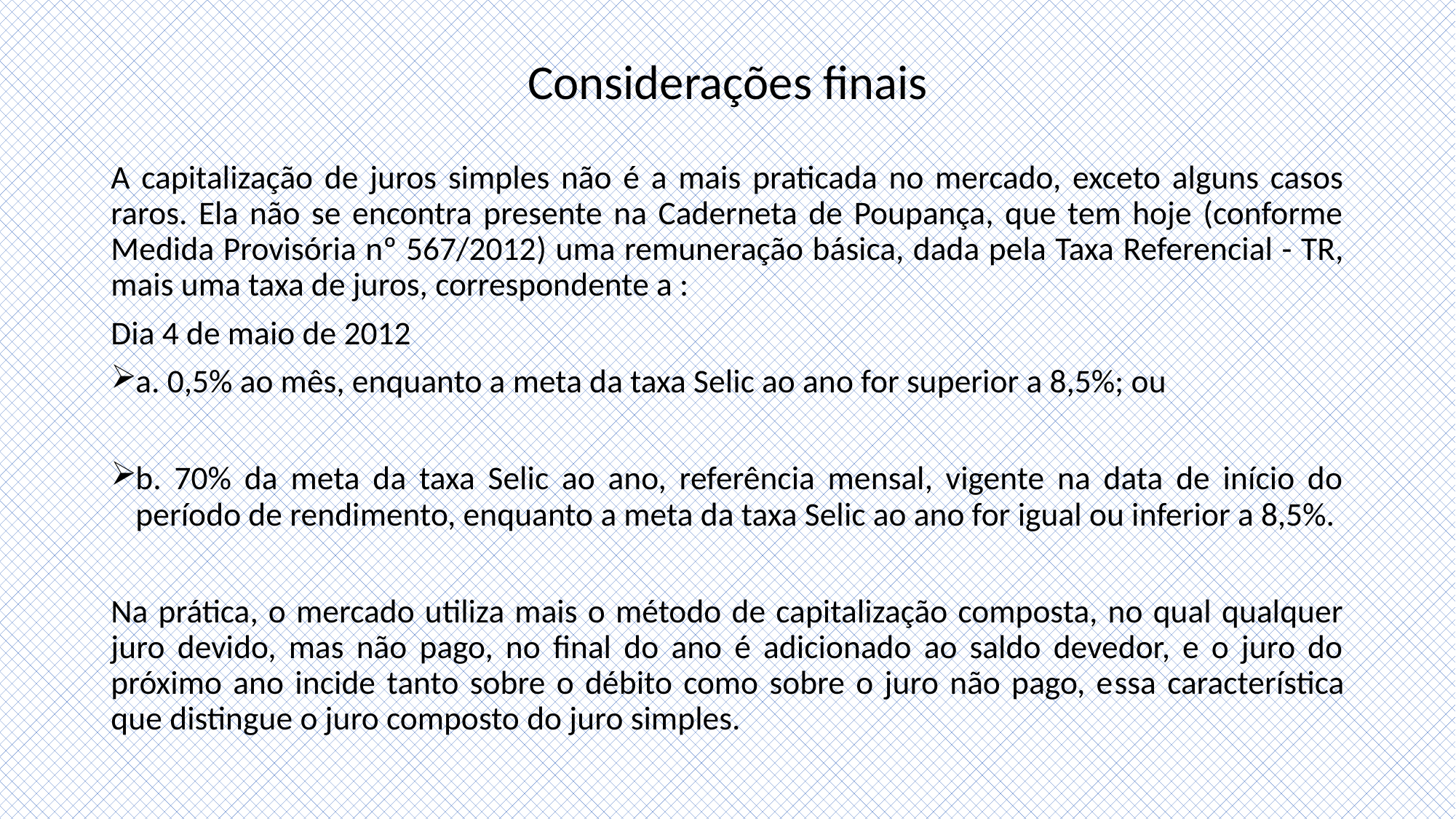

# Considerações finais
A capitalização de juros simples não é a mais praticada no mercado, exceto alguns casos raros. Ela não se encontra presente na Caderneta de Poupança, que tem hoje (conforme Medida Provisória nº 567/2012) uma remuneração básica, dada pela Taxa Referencial - TR, mais uma taxa de juros, correspondente a :
Dia 4 de maio de 2012
a. 0,5% ao mês, enquanto a meta da taxa Selic ao ano for superior a 8,5%; ou

b. 70% da meta da taxa Selic ao ano, referência mensal, vigente na data de início do período de rendimento, enquanto a meta da taxa Selic ao ano for igual ou inferior a 8,5%.

Na prática, o mercado utiliza mais o método de capitalização composta, no qual qualquer juro devido, mas não pago, no final do ano é adicionado ao saldo devedor, e o juro do próximo ano incide tanto sobre o débito como sobre o juro não pago, essa característica que distingue o juro composto do juro simples.